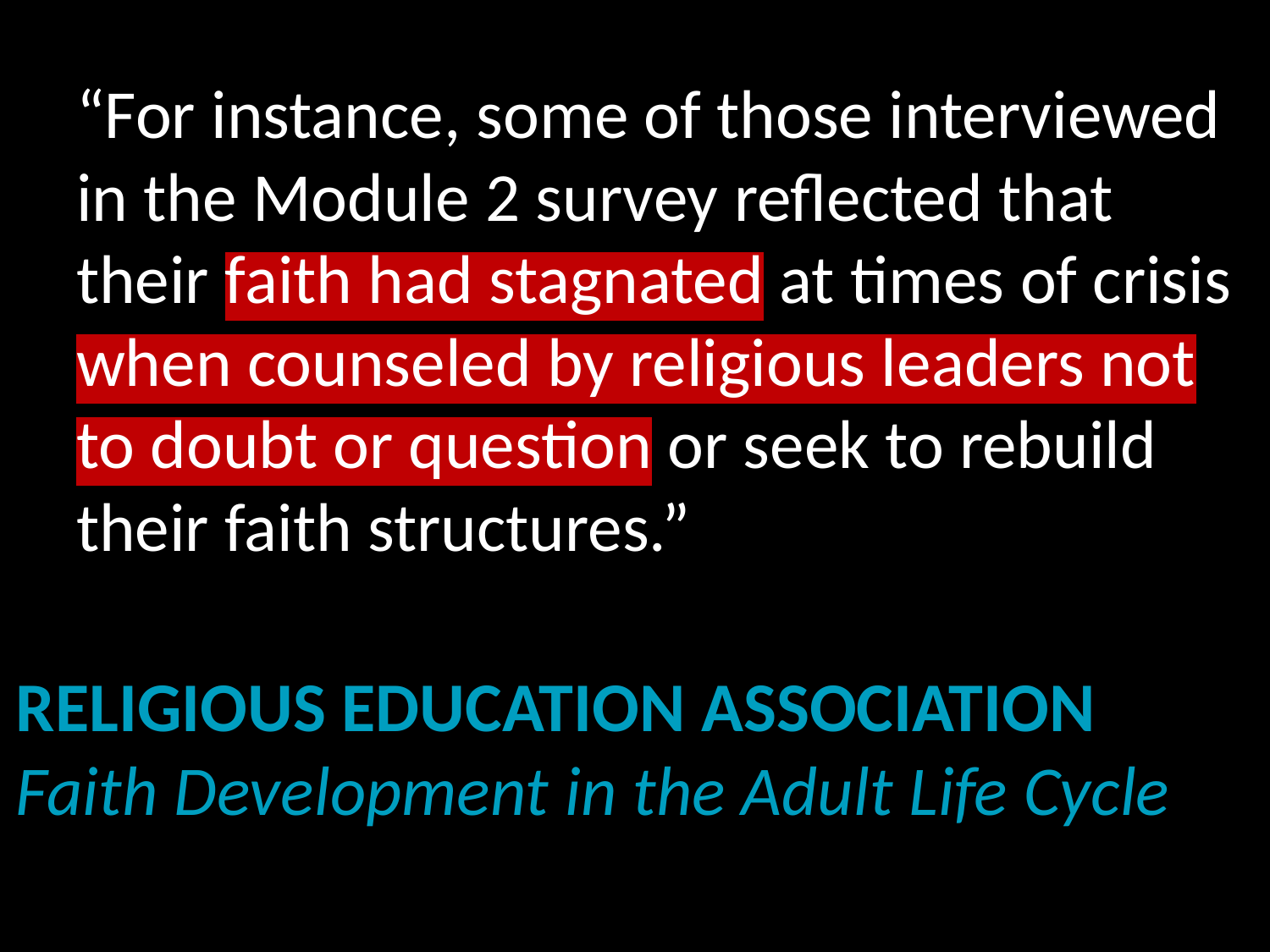

# “For instance, some of those interviewed in the Module 2 survey reflected that their faith had stagnated at times of crisis when counseled by religious leaders not to doubt or question or seek to rebuild their faith structures.”
Religious Education Association
Faith Development in the Adult Life Cycle